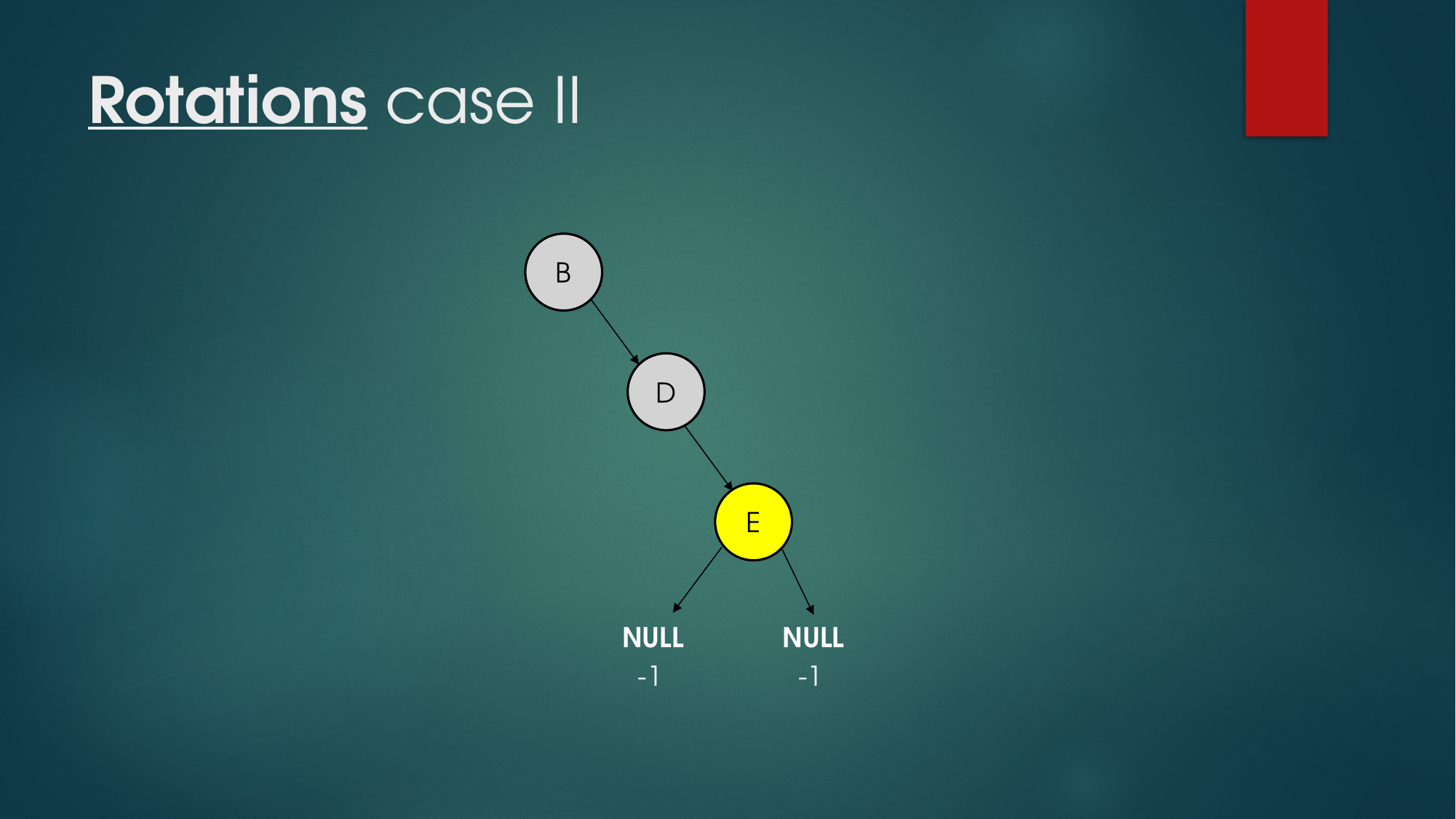

# Rotations case II
B
D
E
NULL
NULL
-1
-1